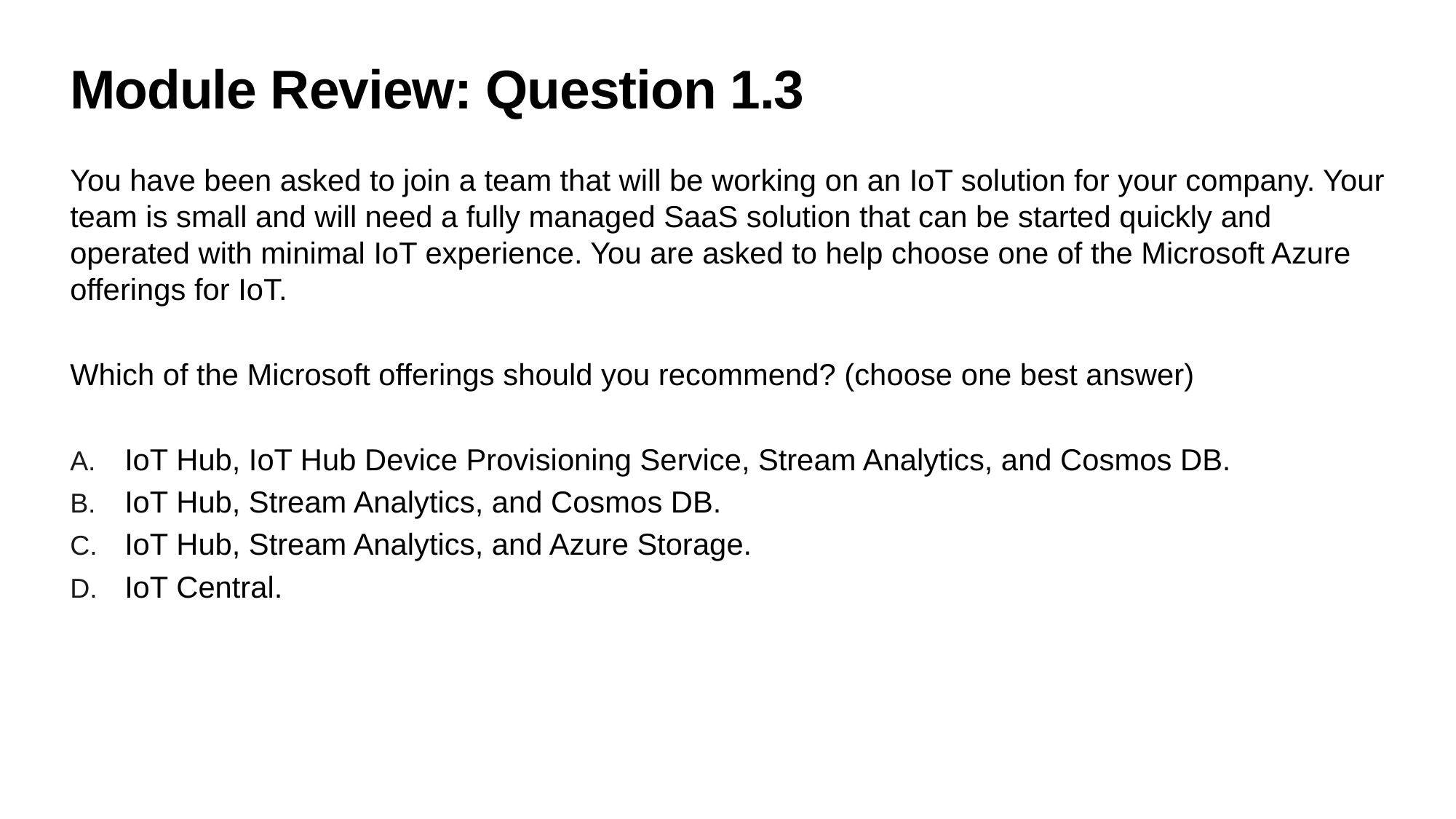

# Module Review: Question 1.3
You have been asked to join a team that will be working on an IoT solution for your company. Your team is small and will need a fully managed SaaS solution that can be started quickly and operated with minimal IoT experience. You are asked to help choose one of the Microsoft Azure offerings for IoT.

Which of the Microsoft offerings should you recommend? (choose one best answer)

IoT Hub, IoT Hub Device Provisioning Service, Stream Analytics, and Cosmos DB.
IoT Hub, Stream Analytics, and Cosmos DB.
IoT Hub, Stream Analytics, and Azure Storage.
IoT Central.